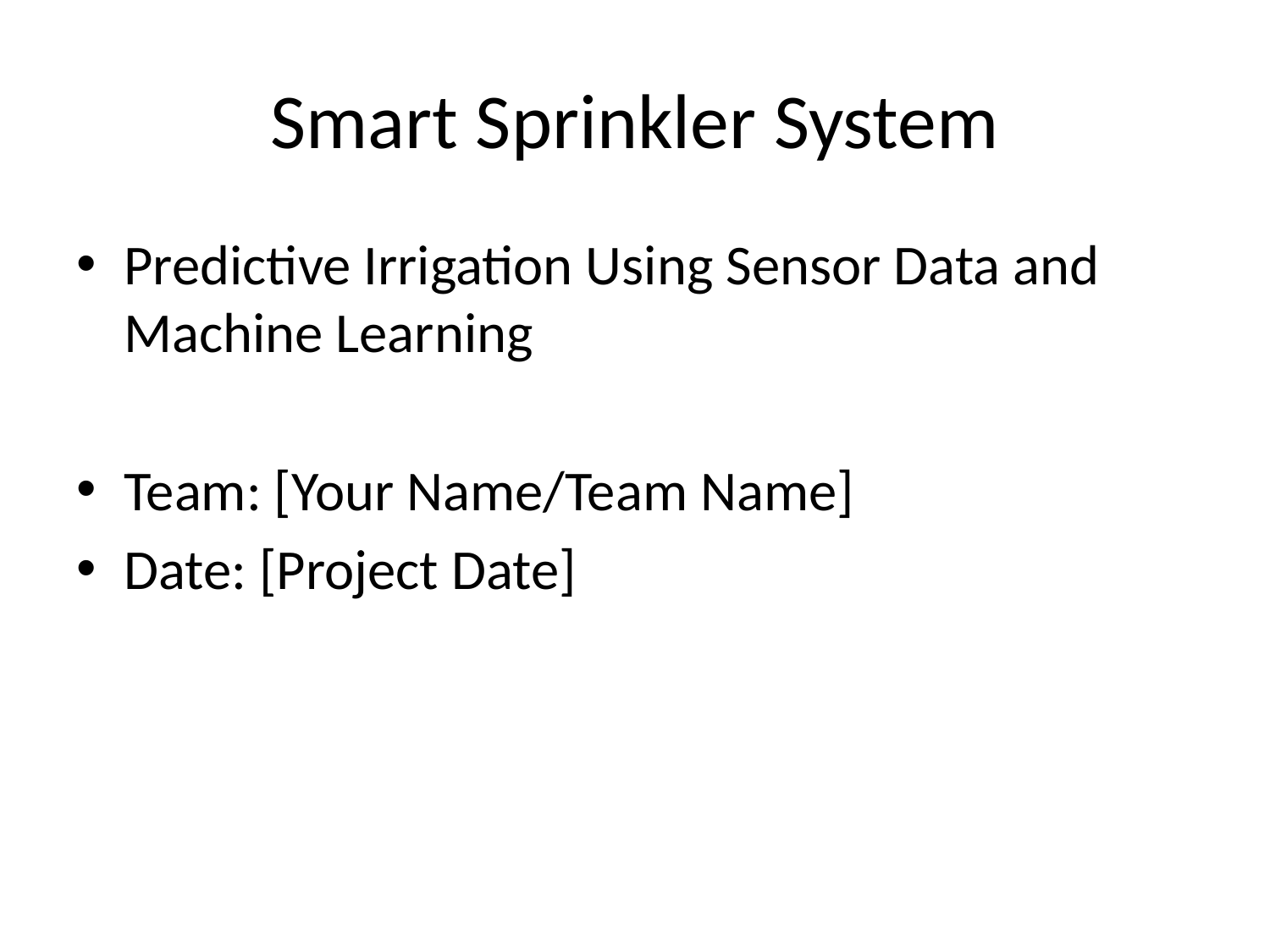

# Smart Sprinkler System
Predictive Irrigation Using Sensor Data and Machine Learning

Team: [Your Name/Team Name]
Date: [Project Date]